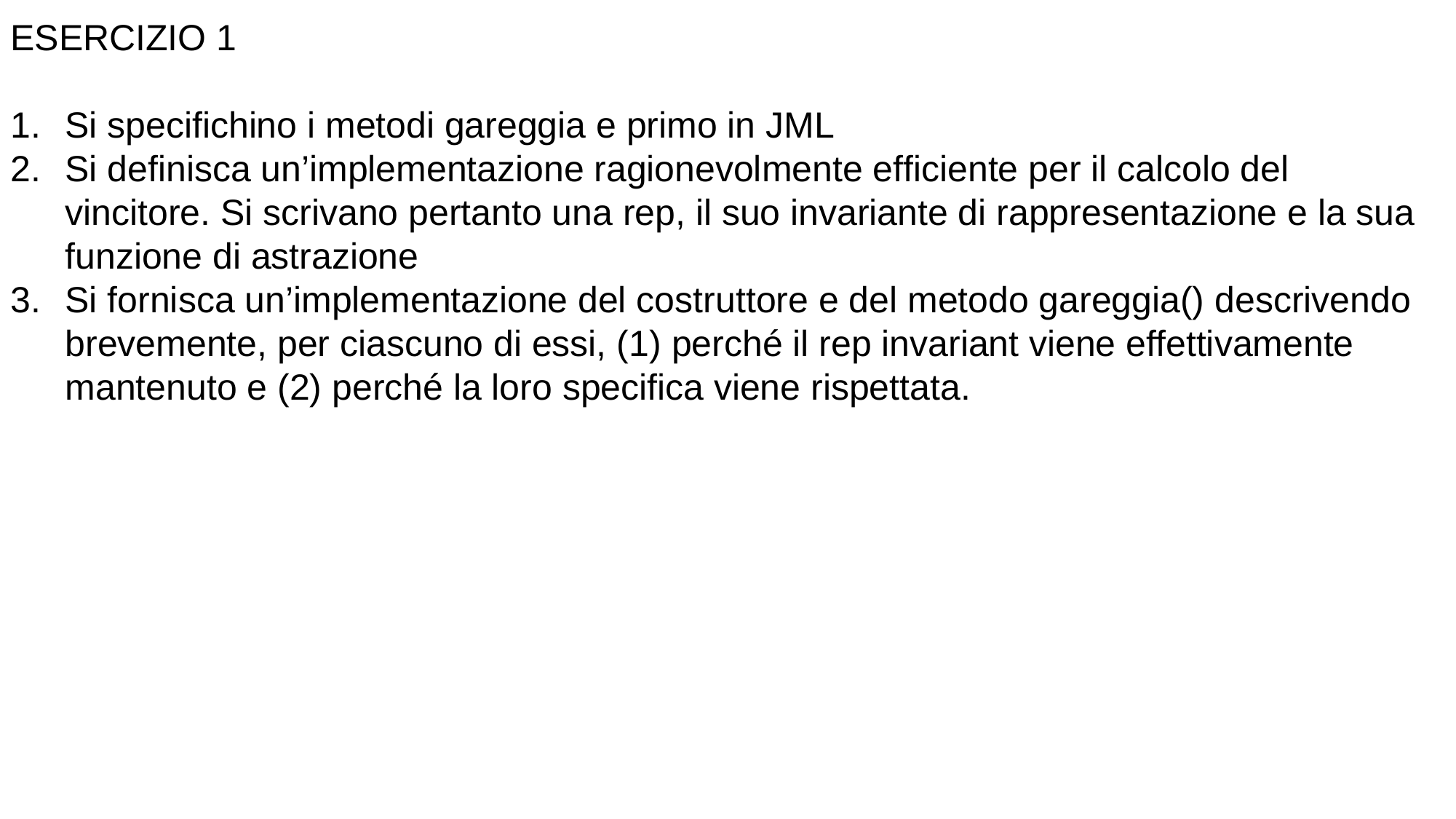

ESERCIZIO 1

Si specifichino i metodi gareggia e primo in JML
Si deﬁnisca un’implementazione ragionevolmente efﬁciente per il calcolo del vincitore. Si scrivano pertanto una rep, il suo invariante di rappresentazione e la sua funzione di astrazione
Si fornisca un’implementazione del costruttore e del metodo gareggia() descrivendo brevemente, per ciascuno di essi, (1) perché il rep invariant viene effettivamente mantenuto e (2) perché la loro specifica viene rispettata.